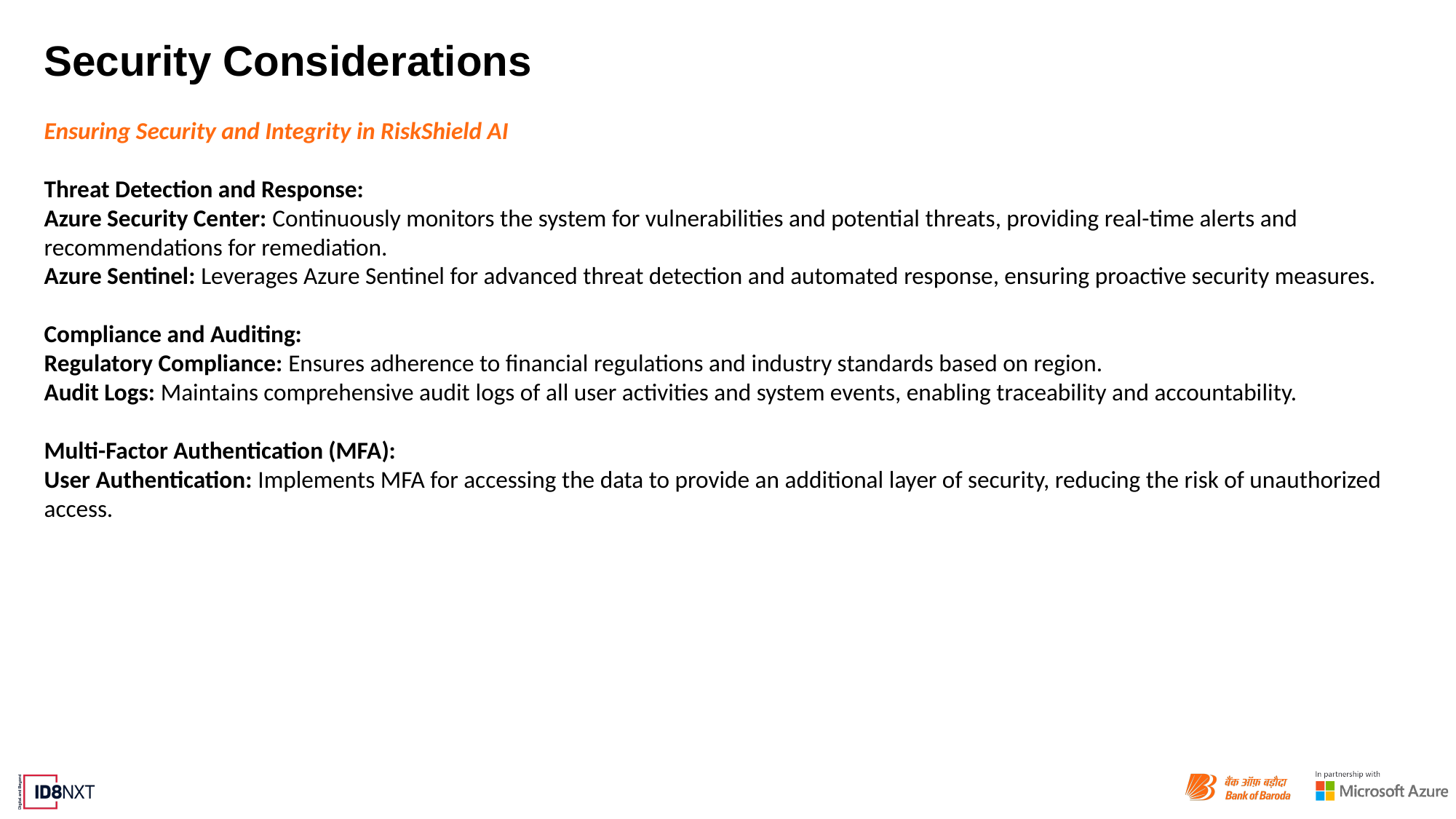

# Security Considerations
Ensuring Security and Integrity in RiskShield AI

Threat Detection and Response:
Azure Security Center: Continuously monitors the system for vulnerabilities and potential threats, providing real-time alerts and recommendations for remediation.
Azure Sentinel: Leverages Azure Sentinel for advanced threat detection and automated response, ensuring proactive security measures.

Compliance and Auditing:
Regulatory Compliance: Ensures adherence to financial regulations and industry standards based on region.
Audit Logs: Maintains comprehensive audit logs of all user activities and system events, enabling traceability and accountability.
Multi-Factor Authentication (MFA):
User Authentication: Implements MFA for accessing the data to provide an additional layer of security, reducing the risk of unauthorized access.